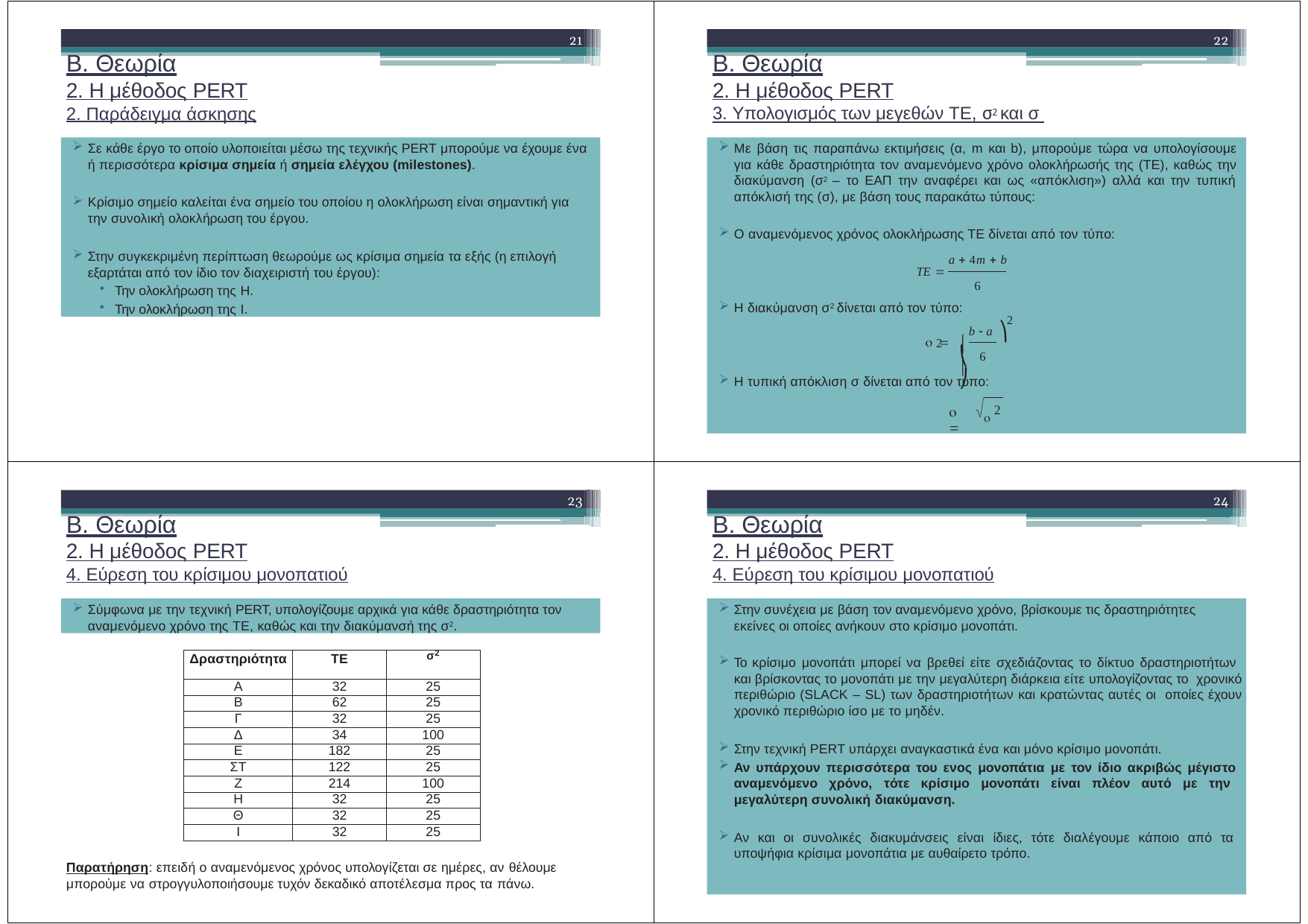

21
22
Β. Θεωρία
2. Η μέθοδος PERT
2. Παράδειγμα άσκησης
Β. Θεωρία
2. Η μέθοδος PERT

3. Υπολογισμός των μεγεθών TE, σ2 και σ

Σε κάθε έργο το οποίο υλοποιείται μέσω της τεχνικής PERT μπορούμε να έχουμε ένα  ή περισσότερα κρίσιμα σημεία ή σημεία ελέγχου (milestones).

Κρίσιμο σημείο καλείται ένα σημείο του οποίου η ολοκλήρωση είναι σημαντική για  την συνολική ολοκλήρωση του έργου.

Στην συγκεκριμένη περίπτωση θεωρούμε ως κρίσιμα σημεία τα εξής (η επιλογή  εξαρτάται από τον ίδιο τον διαχειριστή του έργου):
Την ολοκλήρωση της Η.
Την ολοκλήρωση της I.

Με βάση τις παραπάνω εκτιμήσεις (α, m και b), μπορούμε τώρα να υπολογίσουμε  για κάθε δραστηριότητα τον αναμενόμενο χρόνο ολοκλήρωσής της (ΤΕ), καθώς την  διακύμανση (σ2 – το ΕΑΠ την αναφέρει και ως «απόκλιση») αλλά και την τυπική  απόκλισή της (σ), με βάση τους παρακάτω τύπους:
O αναμενόμενος χρόνος ολοκλήρωσης ΤΕ δίνεται από τον τύπο:
a + 4m + b
TE =

6
Η διακύμανση σ2 δίνεται από τον τύπο:
2
⎞
2	{
b − a
|	|
ο =
⎝	⎠

6
Η τυπική απόκλιση σ δίνεται από τον τύπο:
ο 2

ο =

23
24
Β. Θεωρία
2. Η μέθοδος PERT
4. Εύρεση του κρίσιμου μονοπατιού
Β. Θεωρία
2. Η μέθοδος PERT

4. Εύρεση του κρίσιμου μονοπατιού
Σύμφωνα με την τεχνική PERT, υπολογίζουμε αρχικά για κάθε δραστηριότητα τον  αναμενόμενο χρόνο της ΤΕ, καθώς και την διακύμανσή της σ2.

Στην συνέχεια με βάση τον αναμενόμενο χρόνο, βρίσκουμε τις δραστηριότητες  εκείνες οι οποίες ανήκουν στο κρίσιμο μονοπάτι.
| Δραστηριότητα | TE | σ2 |
| --- | --- | --- |
| Α | 32 | 25 |
| Β | 62 | 25 |
| Γ | 32 | 25 |
| Δ | 34 | 100 |
| Ε | 182 | 25 |
| ΣΤ | 122 | 25 |
| Ζ | 214 | 100 |
| Η | 32 | 25 |
| Θ | 32 | 25 |
| Ι | 32 | 25 |
Το κρίσιμο μονοπάτι μπορεί να βρεθεί είτε σχεδιάζοντας το δίκτυο δραστηριοτήτων  και βρίσκοντας το μονοπάτι με την μεγαλύτερη διάρκεια είτε υπολογίζοντας το  χρονικό περιθώριο (SLACK – SL) των δραστηριοτήτων και κρατώντας αυτές οι  οποίες έχουν χρονικό περιθώριο ίσο με το μηδέν.

Στην τεχνική PERT υπάρχει αναγκαστικά ένα και μόνο κρίσιμο μονοπάτι.
Αν υπάρχουν περισσότερα του ενος μονοπάτια με τον ίδιο ακριβώς μέγιστο  αναμενόμενο χρόνο, τότε κρίσιμο μονοπάτι είναι πλέον αυτό με την  μεγαλύτερη συνολική διακύμανση.

Αν και οι συνολικές διακυμάνσεις είναι ίδιες, τότε διαλέγουμε κάποιο από τα  υποψήφια κρίσιμα μονοπάτια με αυθαίρετο τρόπο.
Παρατήρηση: επειδή ο αναμενόμενος χρόνος υπολογίζεται σε ημέρες, αν θέλουμε
μπορούμε να στρογγυλοποιήσουμε τυχόν δεκαδικό αποτέλεσμα προς τα πάνω.